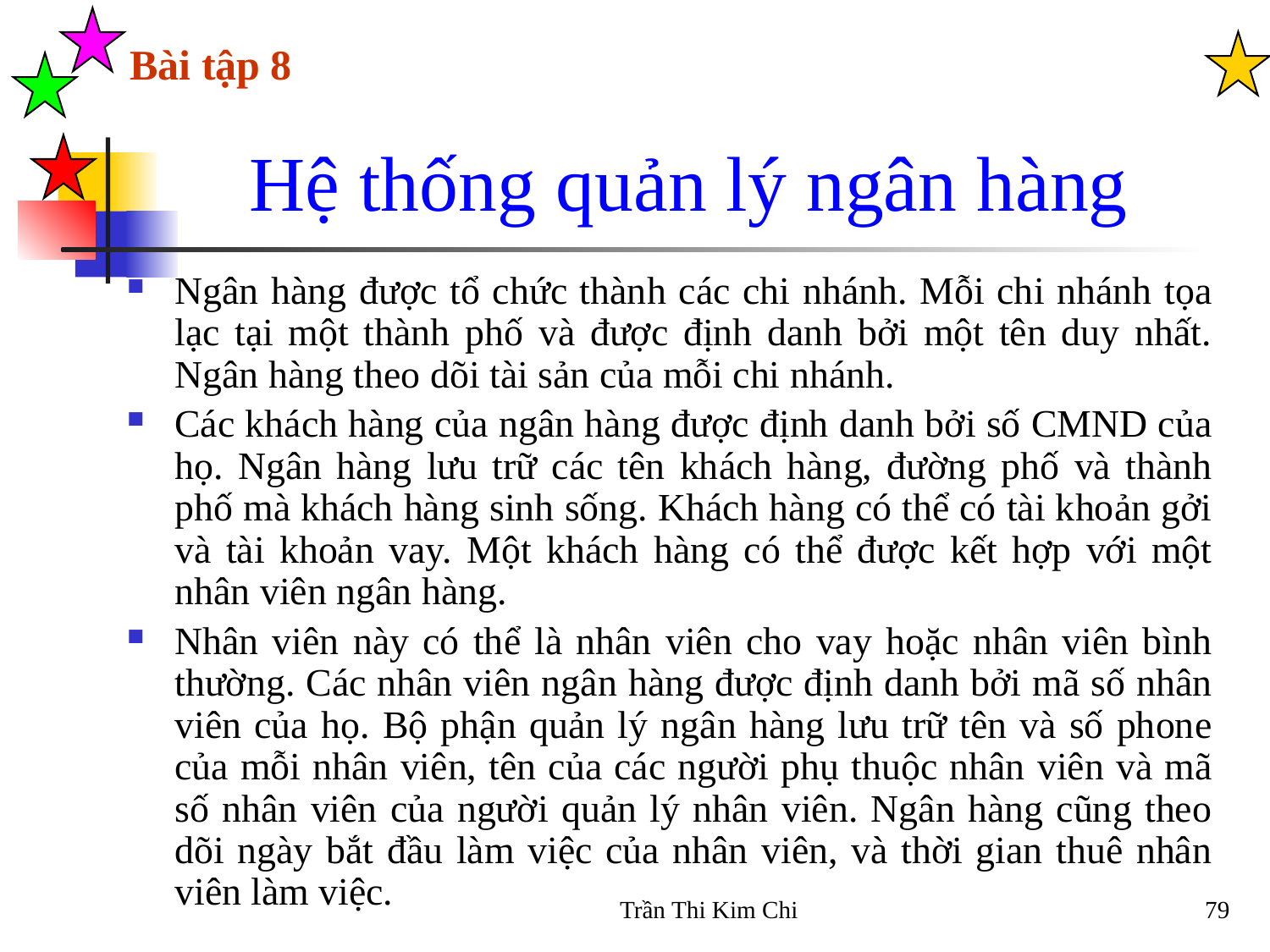

Bài tập 8

# Hệ thống quản lý ngân hàng
Ngân hàng được tổ chức thành các chi nhánh. Mỗi chi nhánh tọa lạc tại một thành phố và được định danh bởi một tên duy nhất. Ngân hàng theo dõi tài sản của mỗi chi nhánh.
Các khách hàng của ngân hàng được định danh bởi số CMND của họ. Ngân hàng lưu trữ các tên khách hàng, đường phố và thành phố mà khách hàng sinh sống. Khách hàng có thể có tài khoản gởi và tài khoản vay. Một khách hàng có thể được kết hợp với một nhân viên ngân hàng.
Nhân viên này có thể là nhân viên cho vay hoặc nhân viên bình thường. Các nhân viên ngân hàng được định danh bởi mã số nhân viên của họ. Bộ phận quản lý ngân hàng lưu trữ tên và số phone của mỗi nhân viên, tên của các người phụ thuộc nhân viên và mã số nhân viên của người quản lý nhân viên. Ngân hàng cũng theo dõi ngày bắt đầu làm việc của nhân viên, và thời gian thuê nhân viên làm việc.
Trần Thi Kim Chi
79